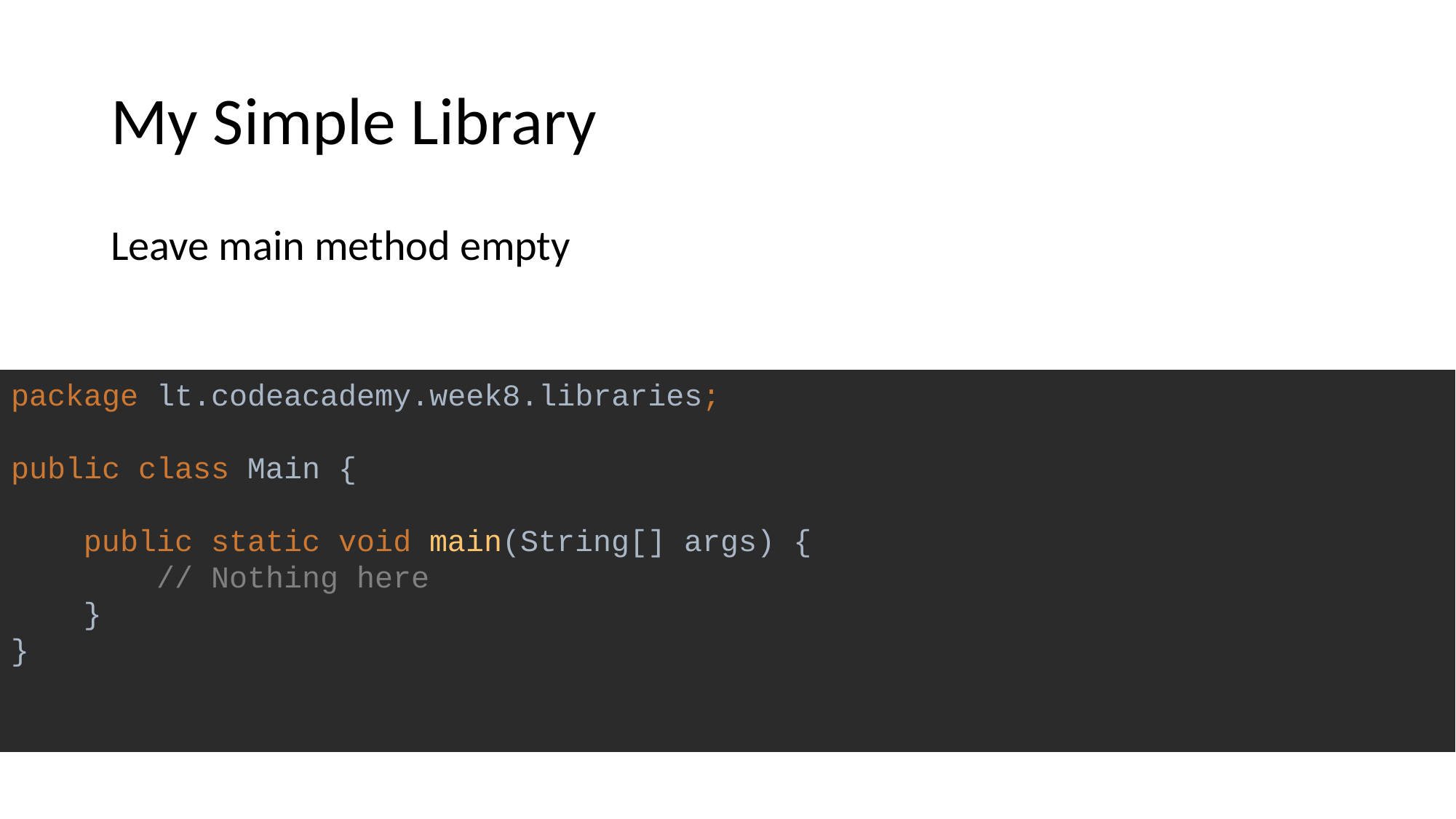

# My Simple Library
Leave main method empty
package lt.codeacademy.week8.libraries;
public class Main {
    public static void main(String[] args) {
        // Nothing here
    }
}